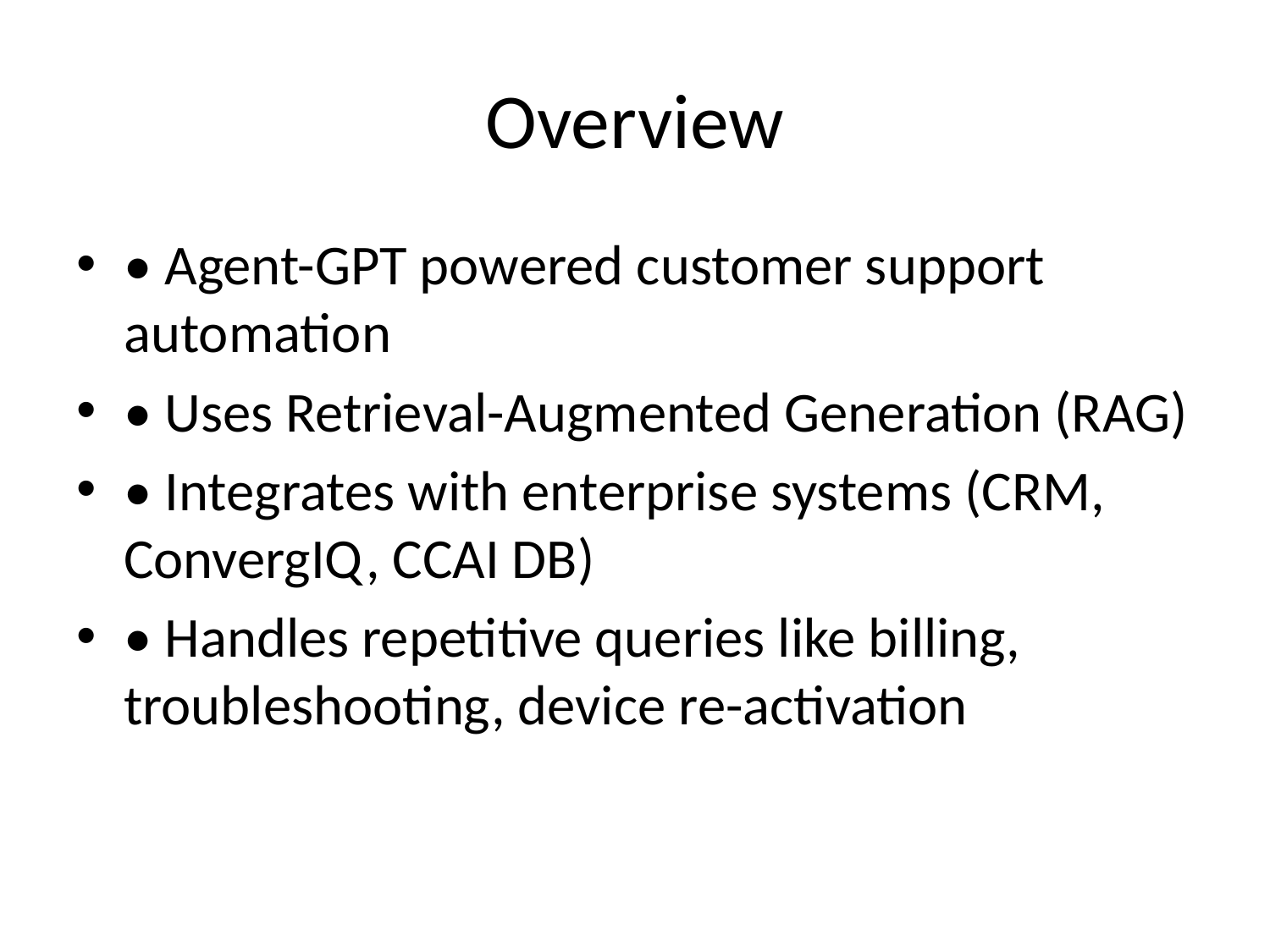

# Overview
• Agent-GPT powered customer support automation
• Uses Retrieval-Augmented Generation (RAG)
• Integrates with enterprise systems (CRM, ConvergIQ, CCAI DB)
• Handles repetitive queries like billing, troubleshooting, device re-activation